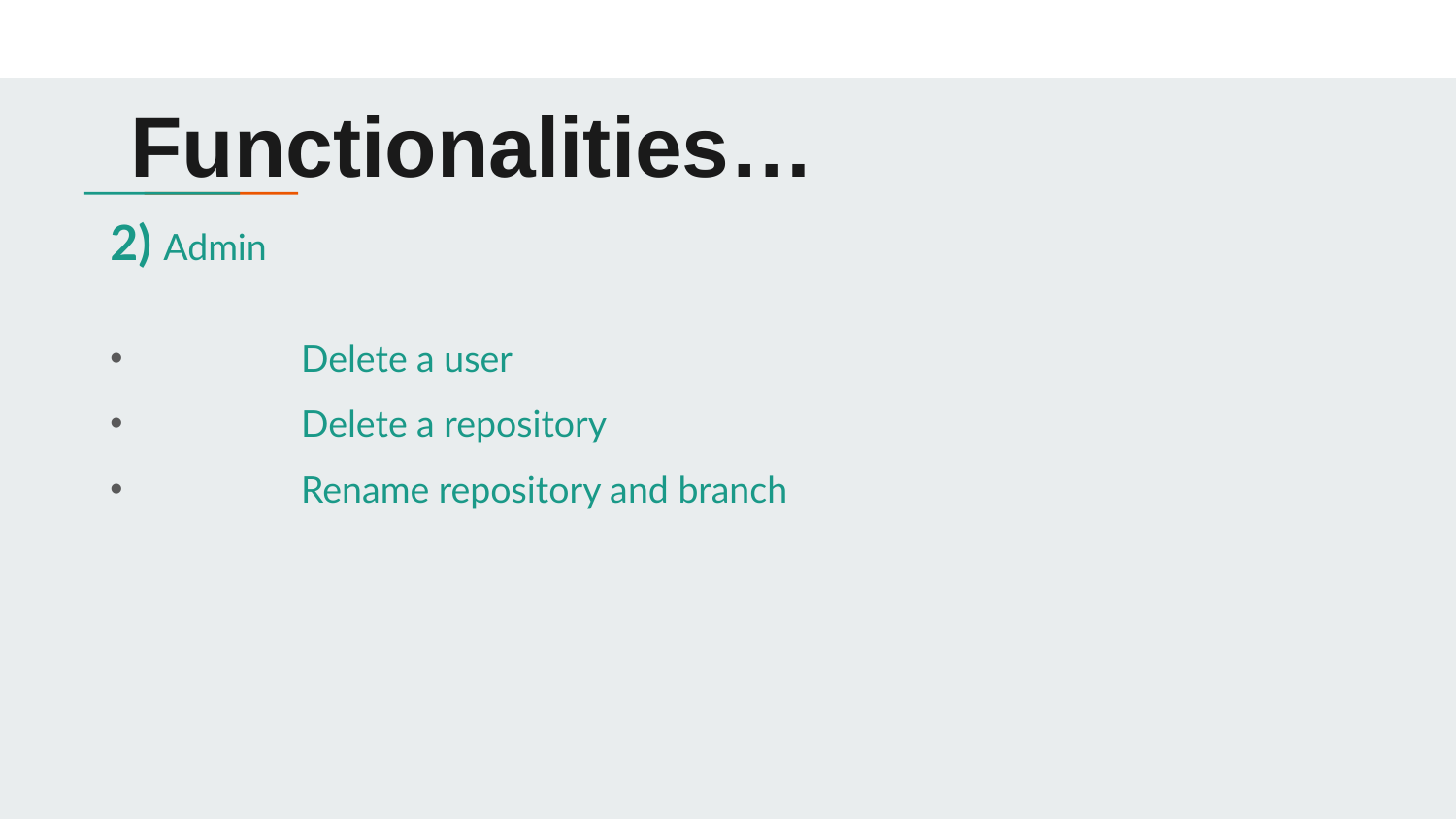

# Functionalities…
2) Admin

	Delete a user
	Delete a repository
	Rename repository and branch